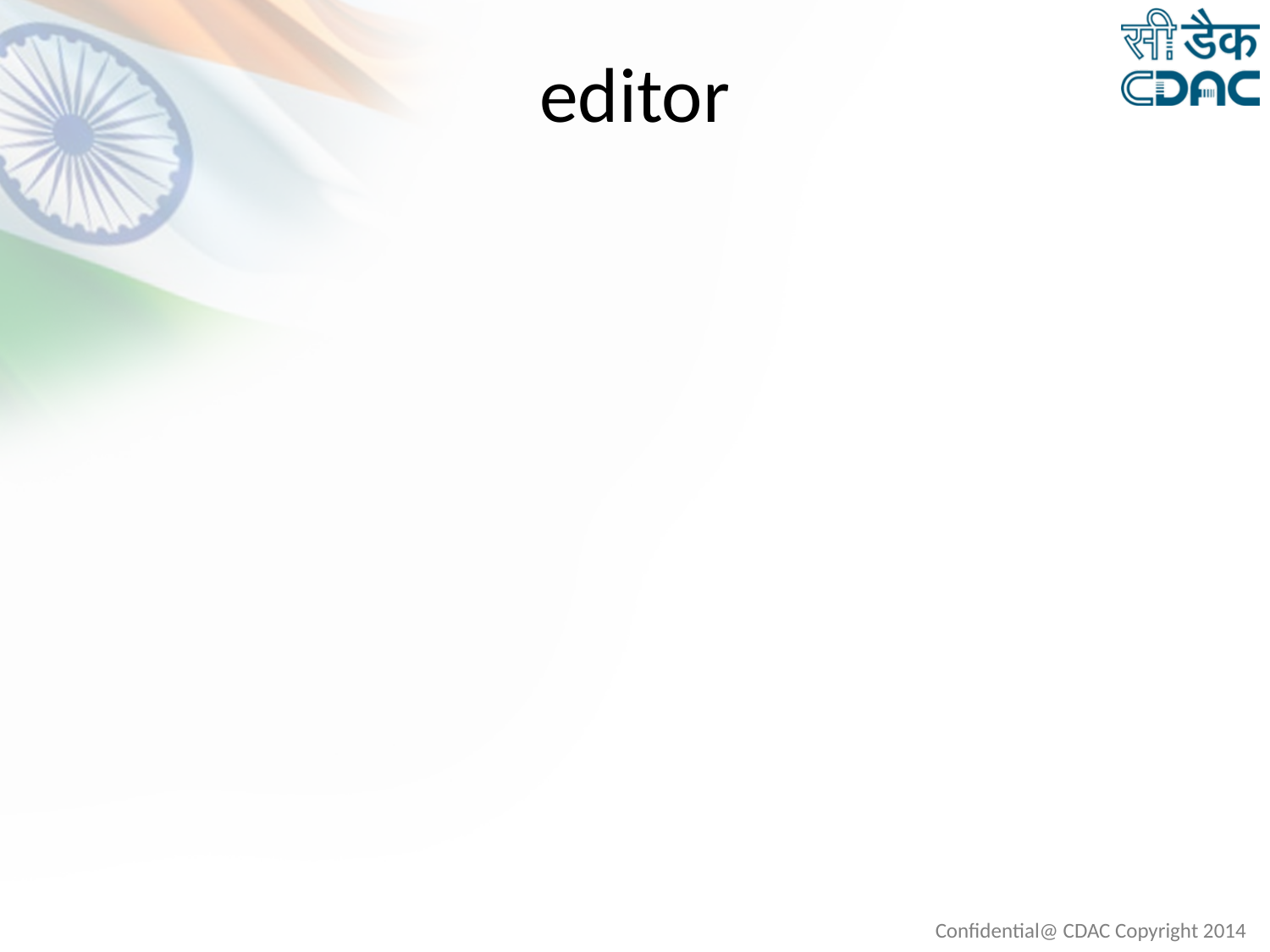

# editor
A text editor is used to create and modify files.
The most commonly used editors in the Unix community are vi (improved vi – vim) and emacs
You must learn at least one of these editors (you can get started quickly – use info and go through a tutorial – and learn more as you start using it)
Tutorial for vi
$ vi tutor
Press I to insert
Then escape
Then:wq to save and Quit